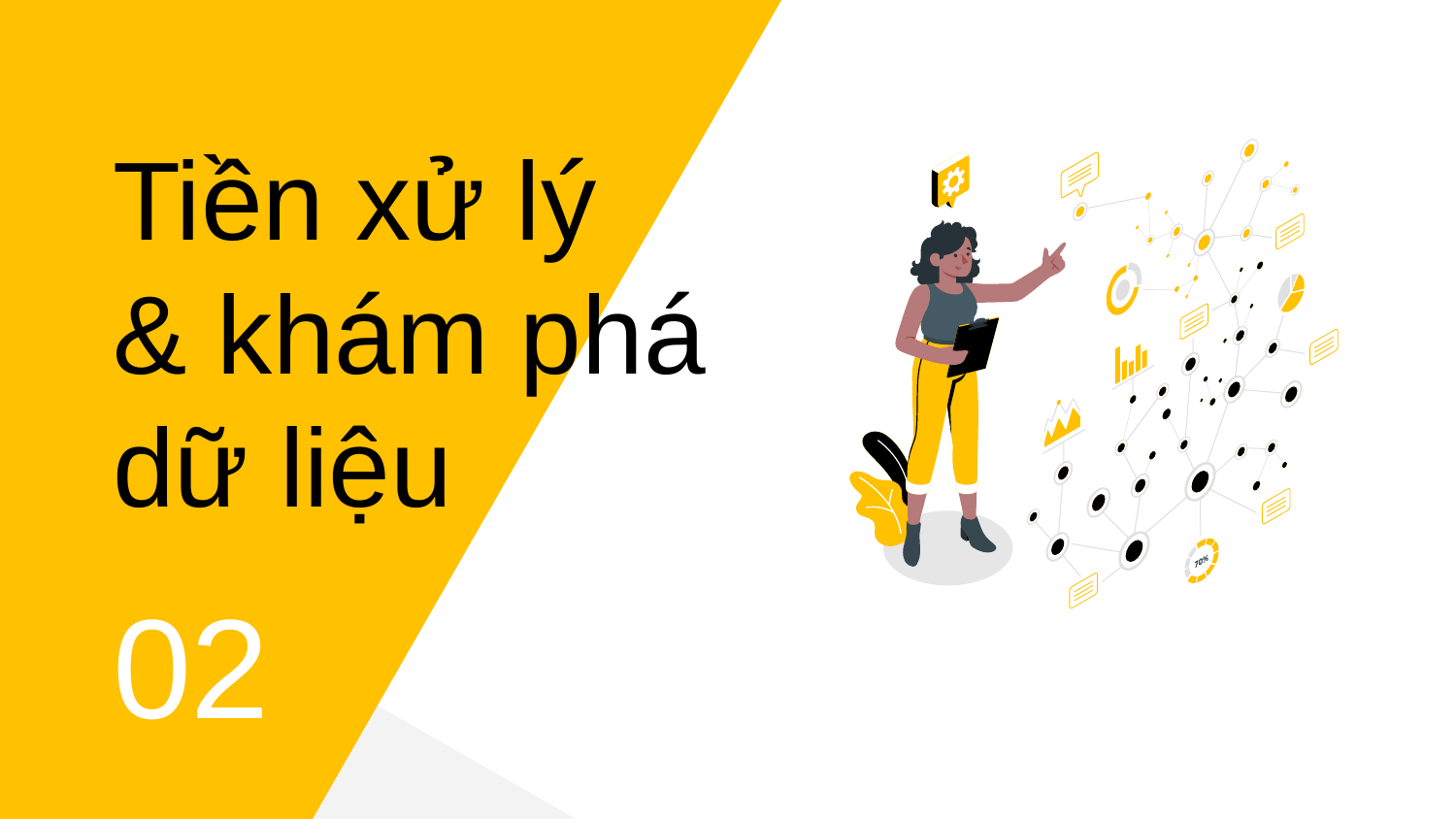

# Tiền xử lý
& khám phá
dữ liệu

02